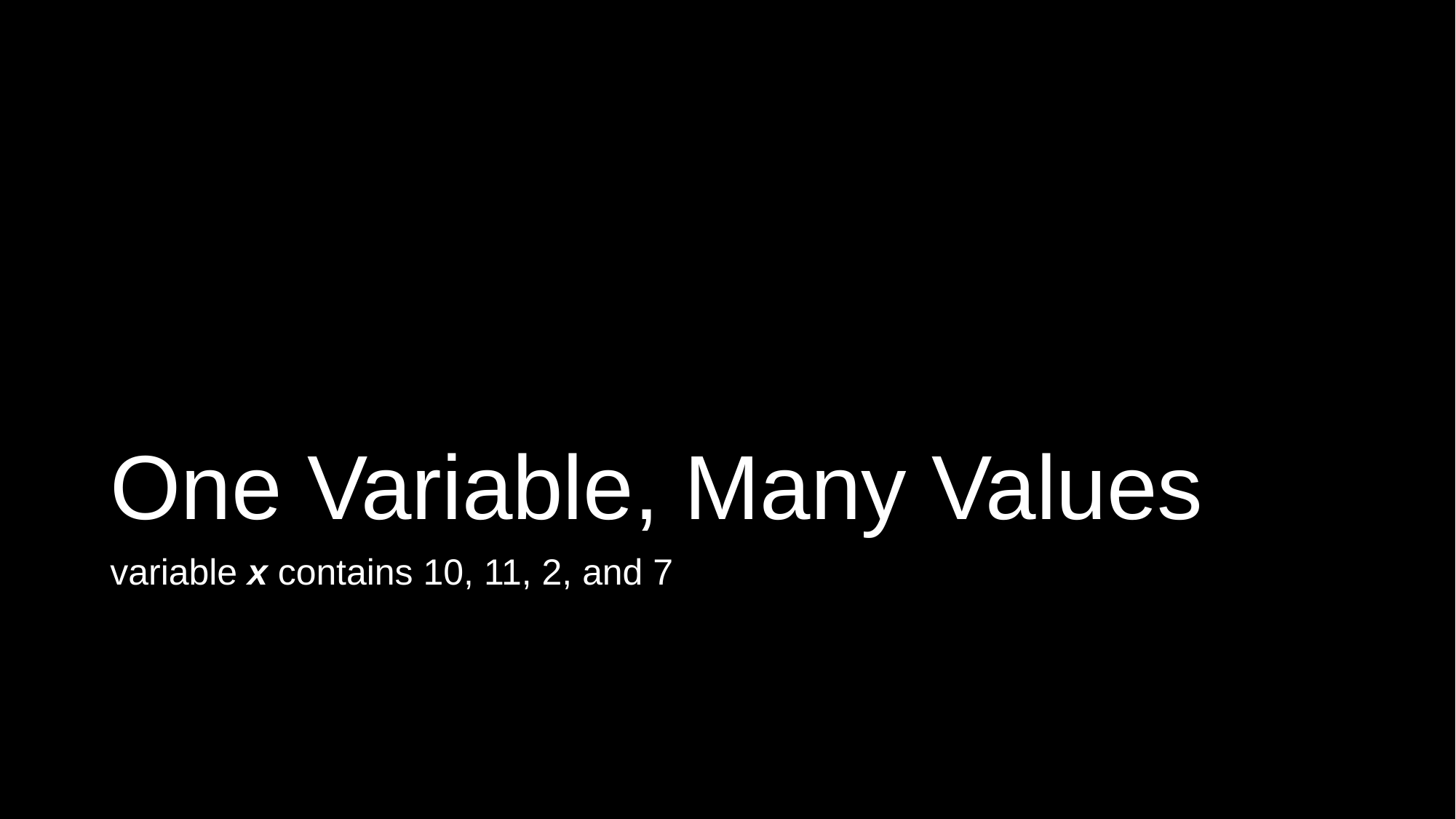

# One Variable, Many Values
variable x contains 10, 11, 2, and 7